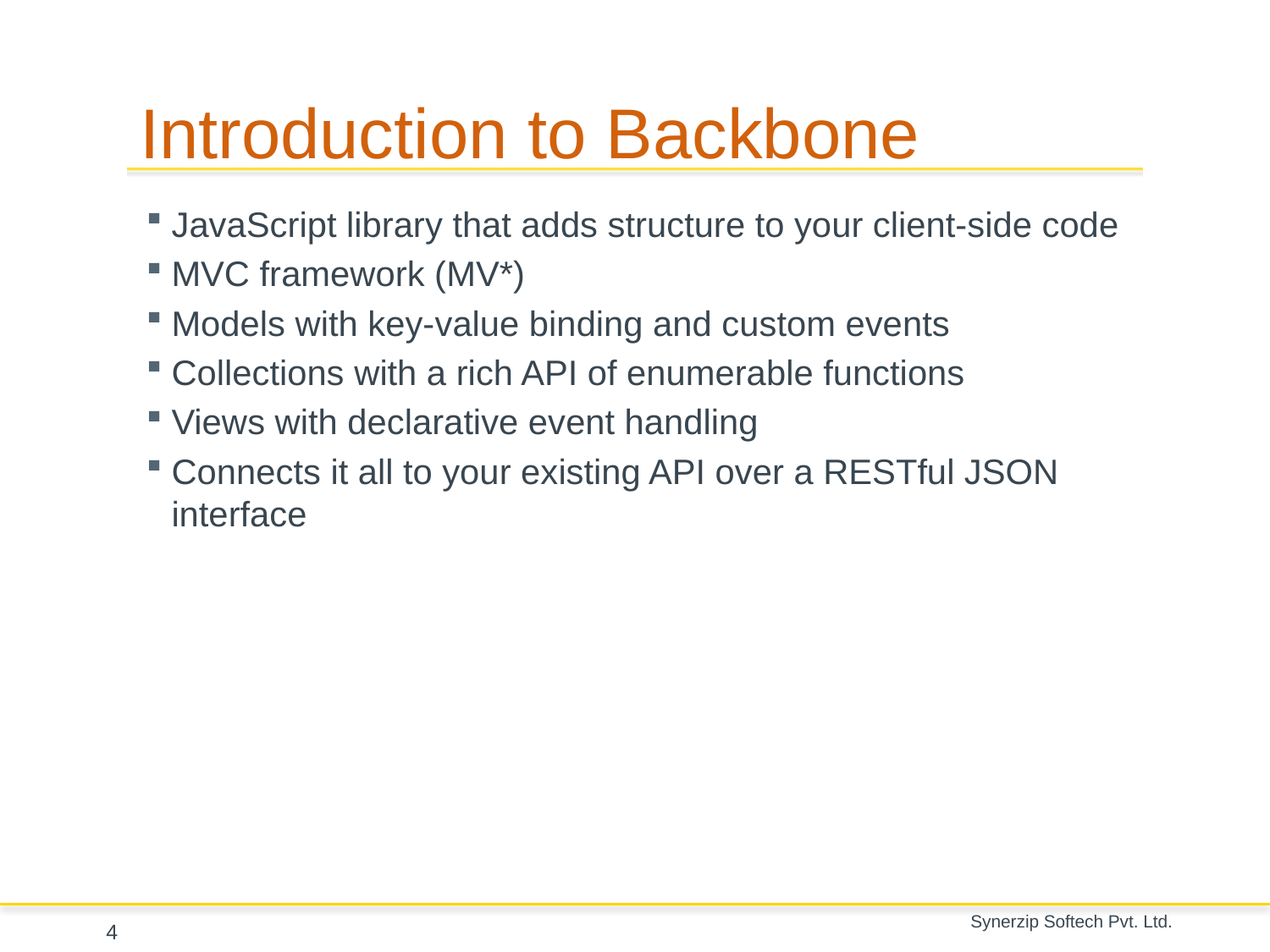

# Introduction to Backbone
JavaScript library that adds structure to your client-side code
MVC framework (MV*)
Models with key-value binding and custom events
Collections with a rich API of enumerable functions
Views with declarative event handling
Connects it all to your existing API over a RESTful JSON interface
4
Synerzip Softech Pvt. Ltd.